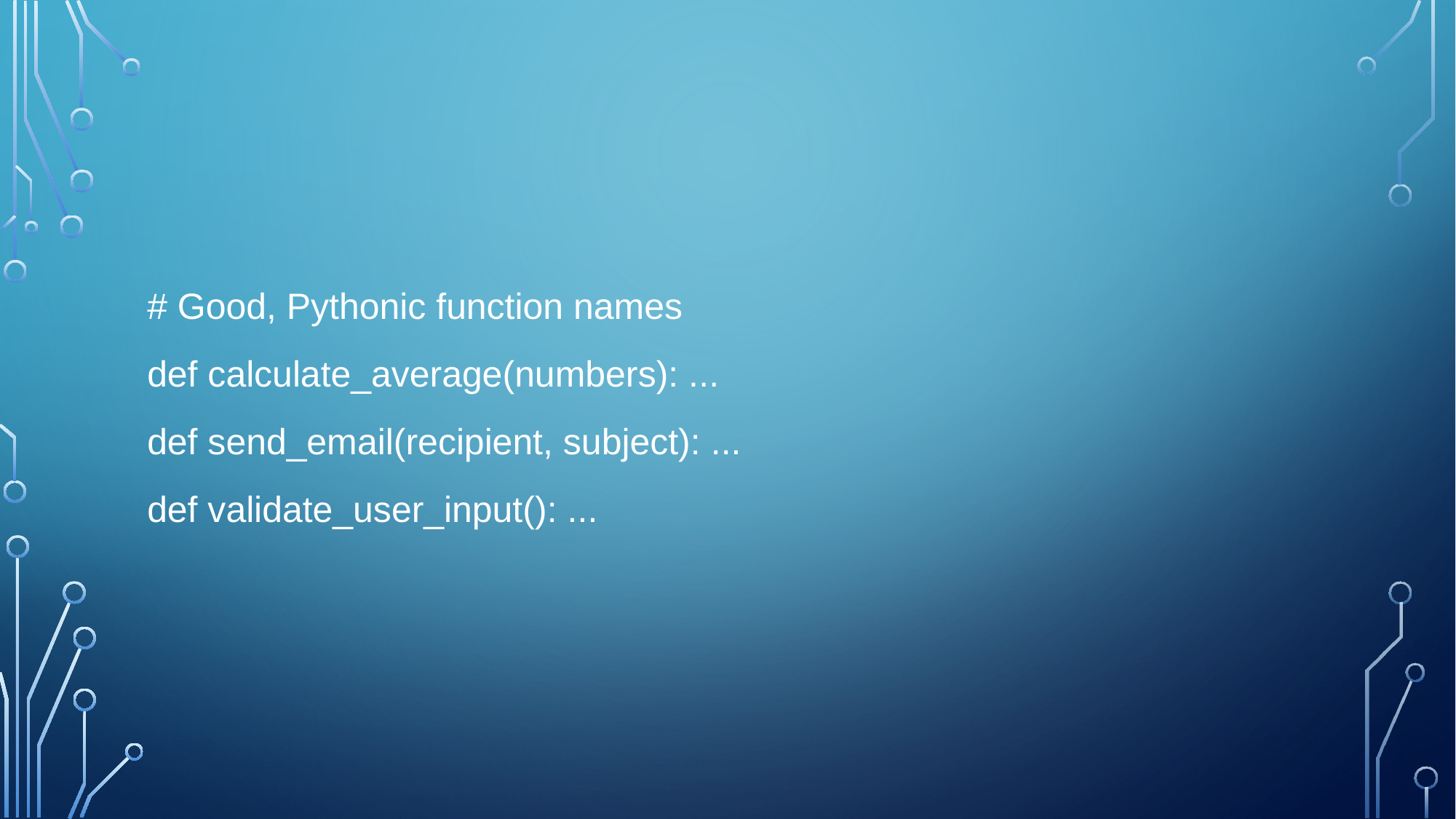

#
# Good, Pythonic function names
def calculate_average(numbers): ...
def send_email(recipient, subject): ...
def validate_user_input(): ...